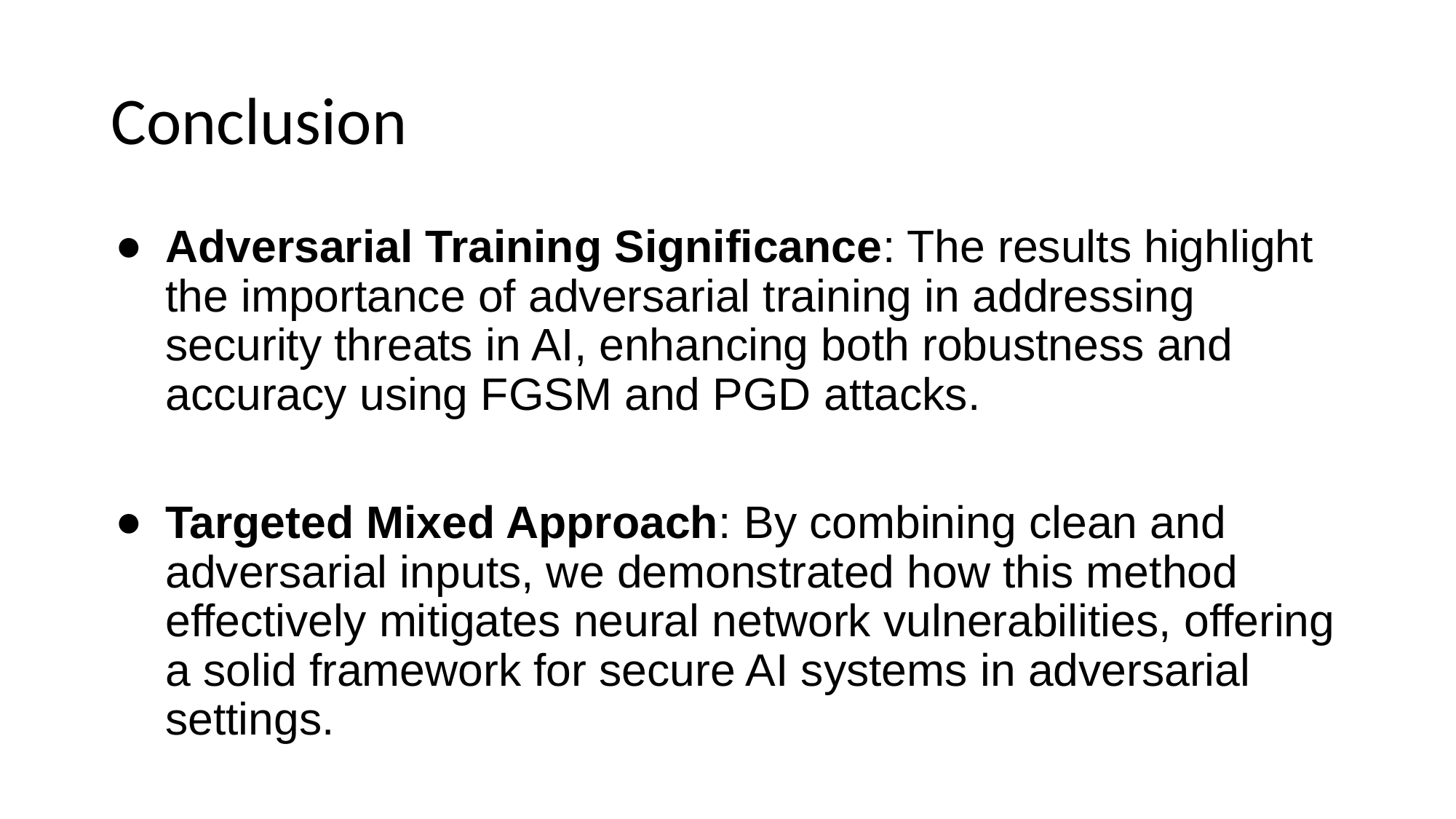

# Conclusion
Adversarial Training Significance: The results highlight the importance of adversarial training in addressing security threats in AI, enhancing both robustness and accuracy using FGSM and PGD attacks.

Targeted Mixed Approach: By combining clean and adversarial inputs, we demonstrated how this method effectively mitigates neural network vulnerabilities, offering a solid framework for secure AI systems in adversarial settings.